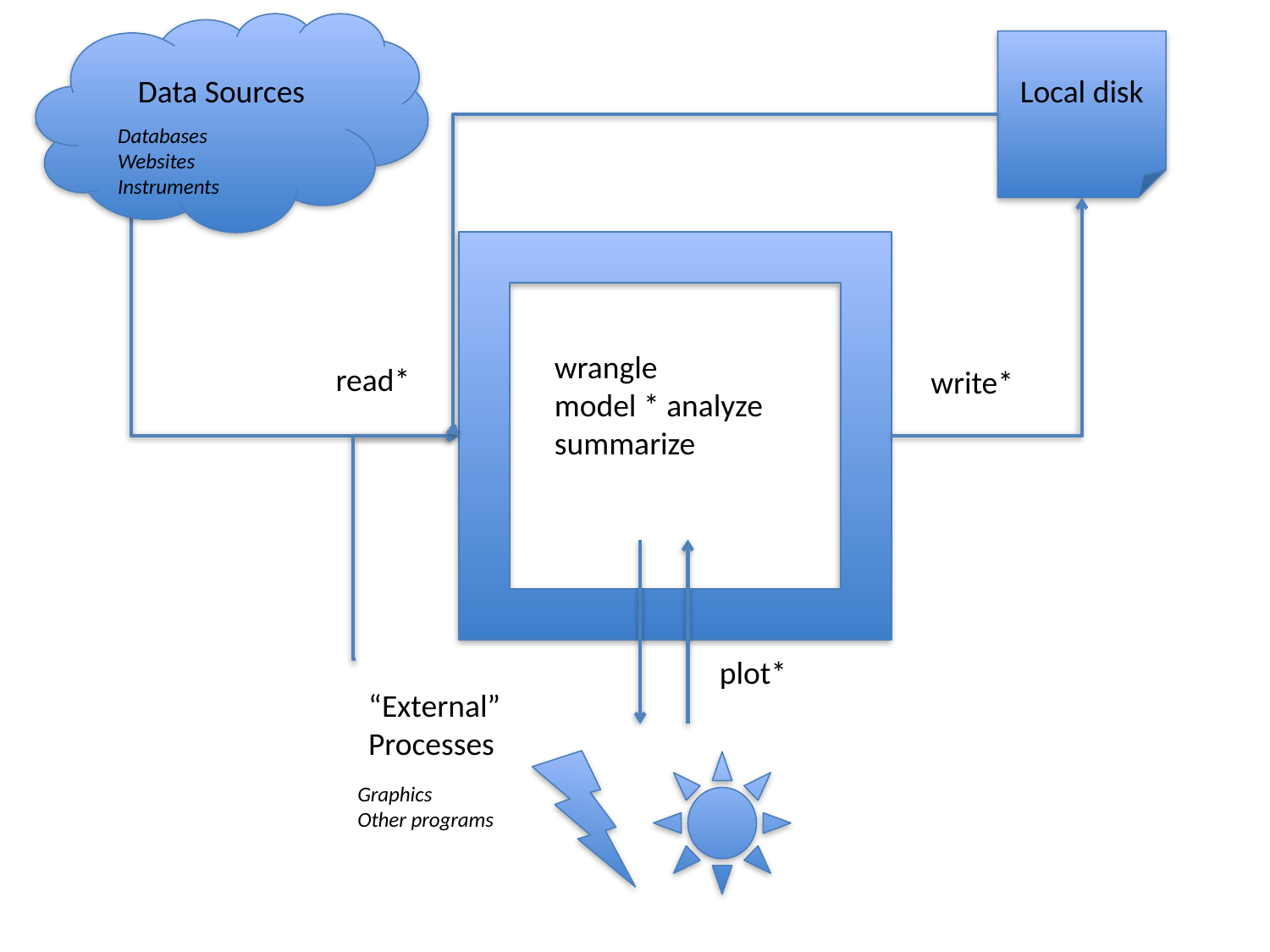

Data Sources
Local disk
Databases
Websites
Instruments

wrangle
model * analyze
summarize
read*
write*
plot*
“External” Processes

Graphics
Other programs